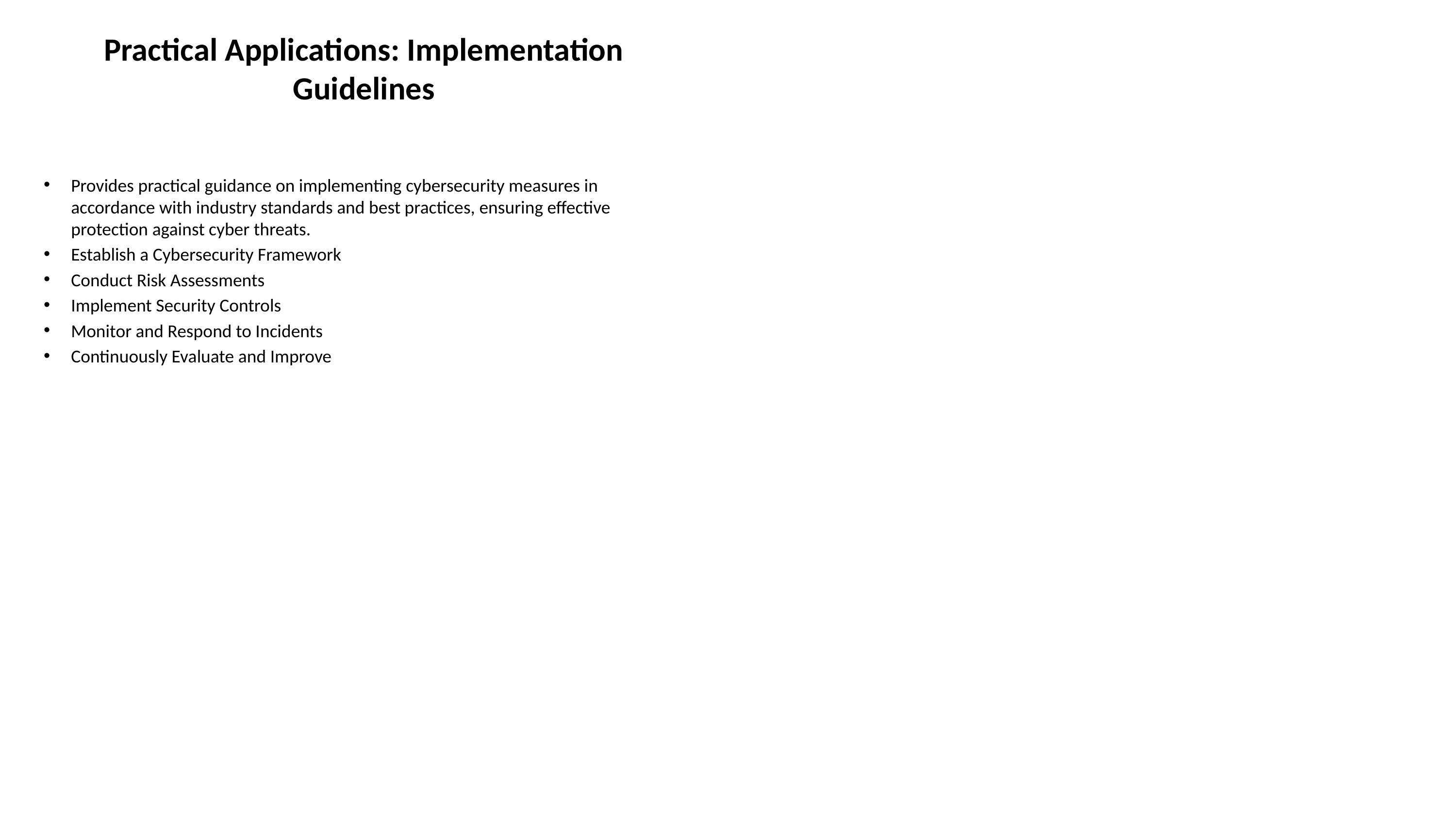

# Practical Applications: Implementation Guidelines

Provides practical guidance on implementing cybersecurity measures in accordance with industry standards and best practices, ensuring effective protection against cyber threats.
Establish a Cybersecurity Framework
Conduct Risk Assessments
Implement Security Controls
Monitor and Respond to Incidents
Continuously Evaluate and Improve